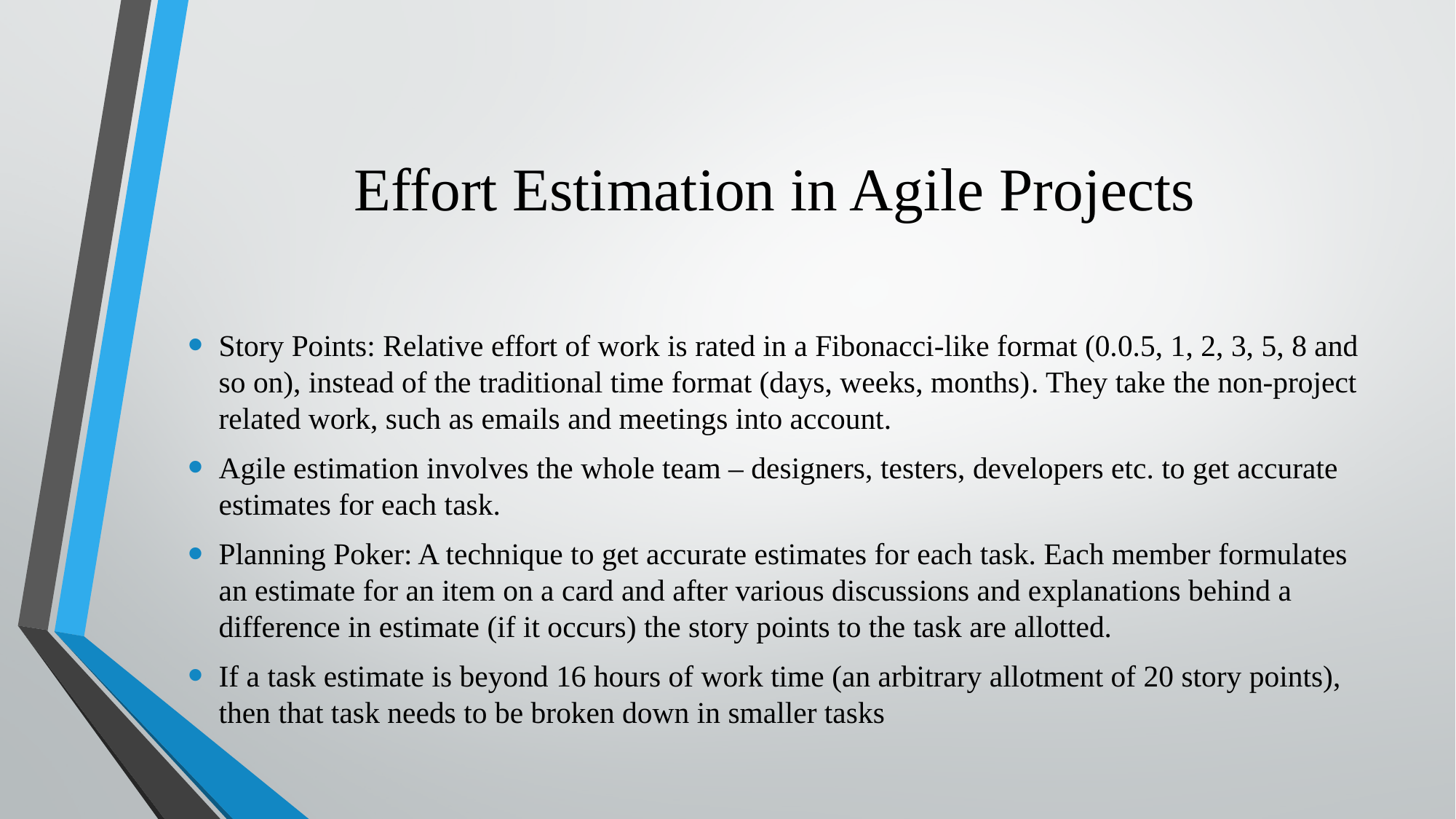

# Effort Estimation in Agile Projects
Story Points: Relative effort of work is rated in a Fibonacci-like format (0.0.5, 1, 2, 3, 5, 8 and so on), instead of the traditional time format (days, weeks, months). They take the non-project related work, such as emails and meetings into account.
Agile estimation involves the whole team – designers, testers, developers etc. to get accurate estimates for each task.
Planning Poker: A technique to get accurate estimates for each task. Each member formulates an estimate for an item on a card and after various discussions and explanations behind a difference in estimate (if it occurs) the story points to the task are allotted.
If a task estimate is beyond 16 hours of work time (an arbitrary allotment of 20 story points), then that task needs to be broken down in smaller tasks